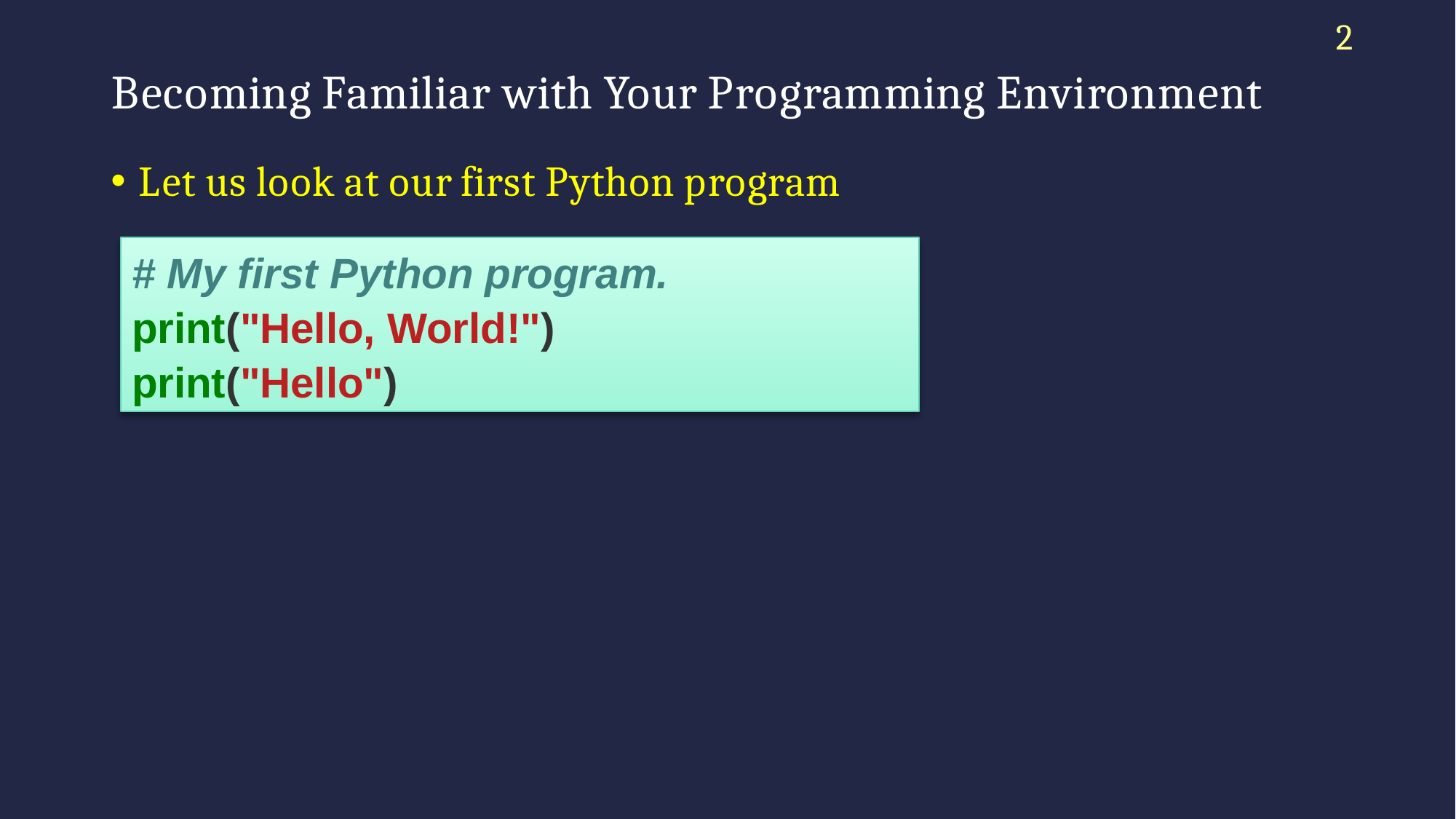

2
# Becoming Familiar with Your Programming Environment
Let us look at our first Python program

# My first Python program.
print("Hello, World!")
print("Hello")